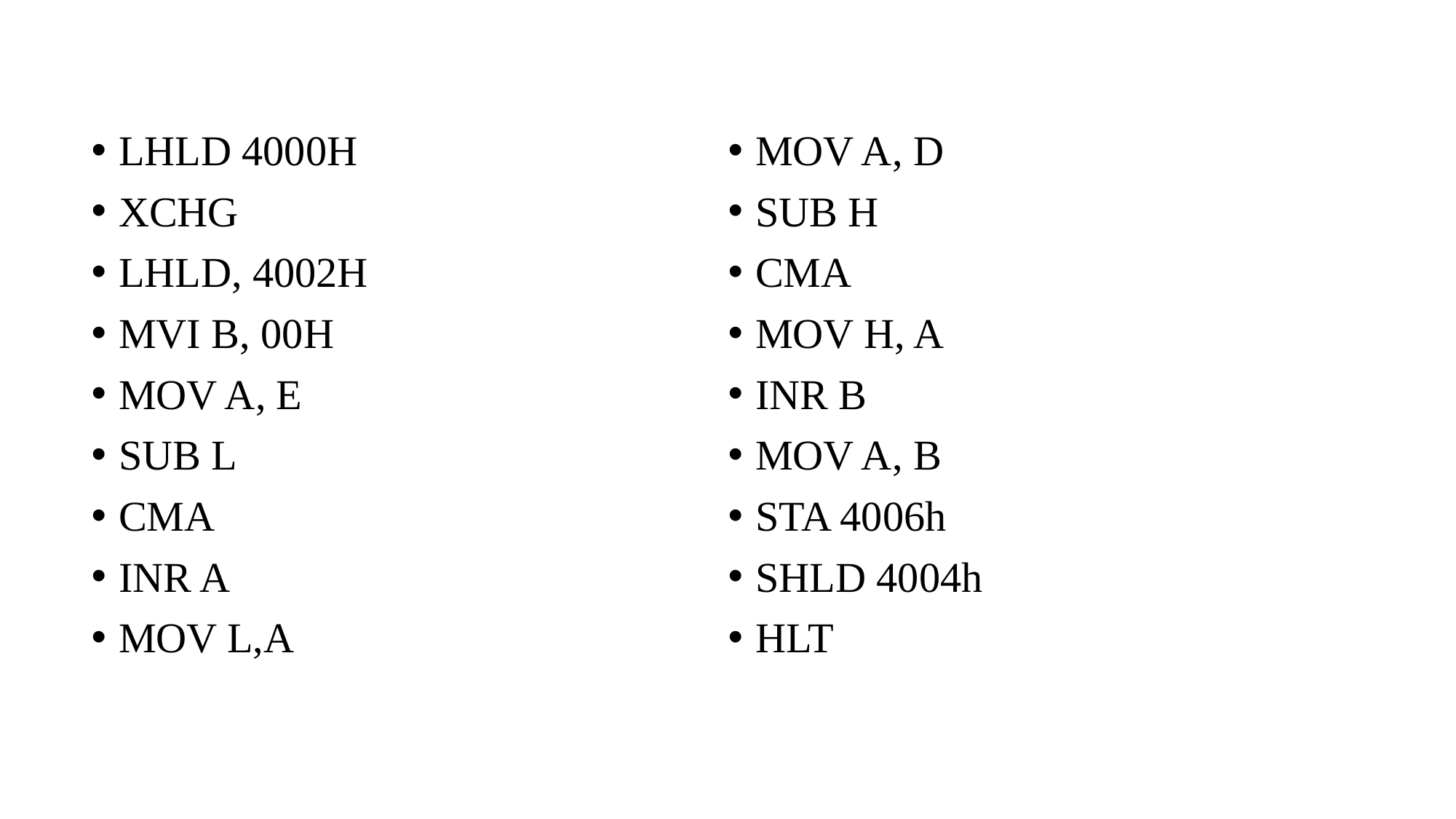

LHLD 4000H
XCHG
LHLD, 4002H
MVI B, 00H
MOV A, E
SUB L
CMA
INR A
MOV L,A
MOV A, D
SUB H
CMA
MOV H, A
INR B
MOV A, B
STA 4006h
SHLD 4004h
HLT